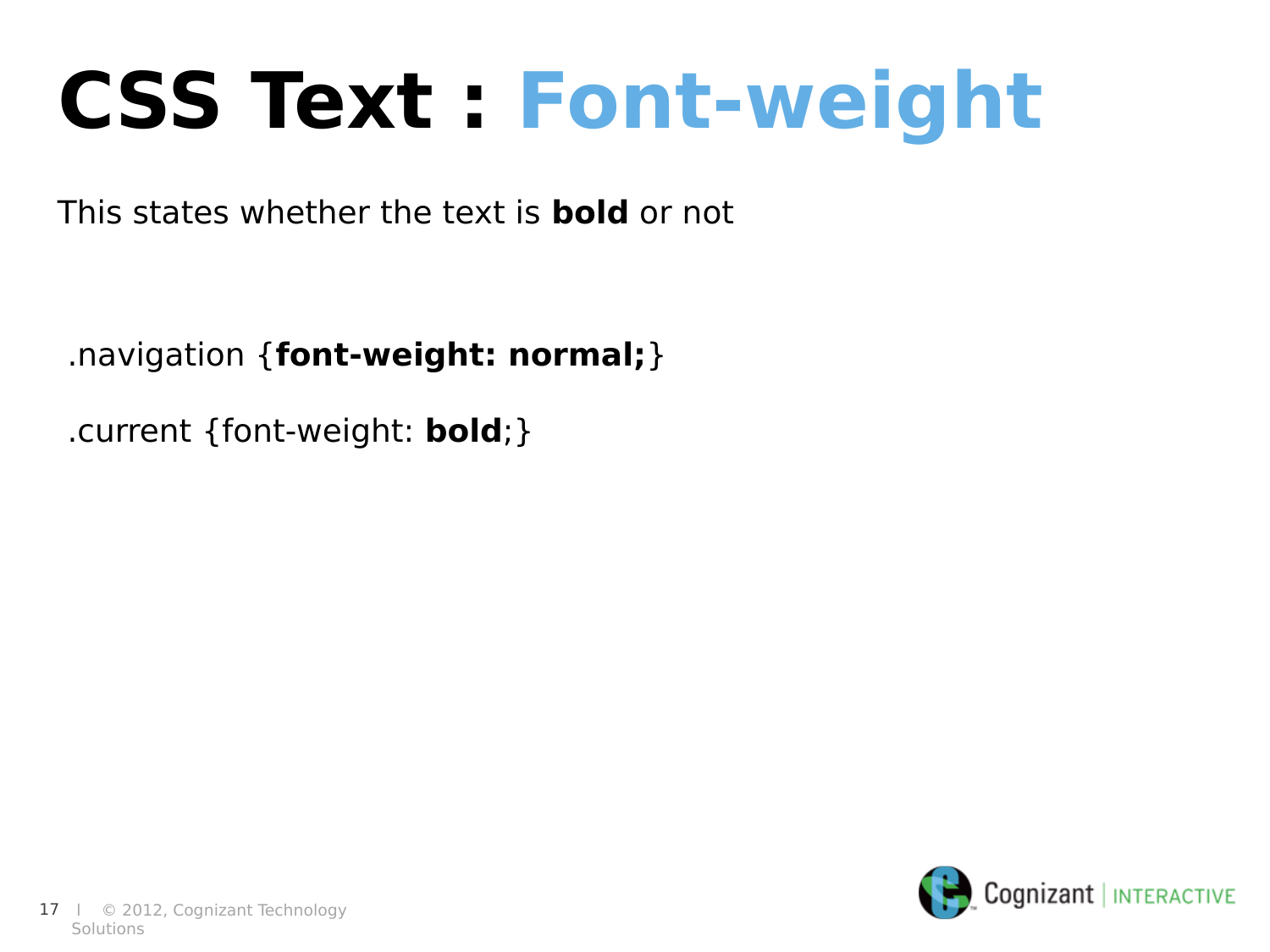

CSS Text : Font-weight
This states whether the text is bold or not
.navigation {font-weight: normal;}

.current {font-weight: bold;}